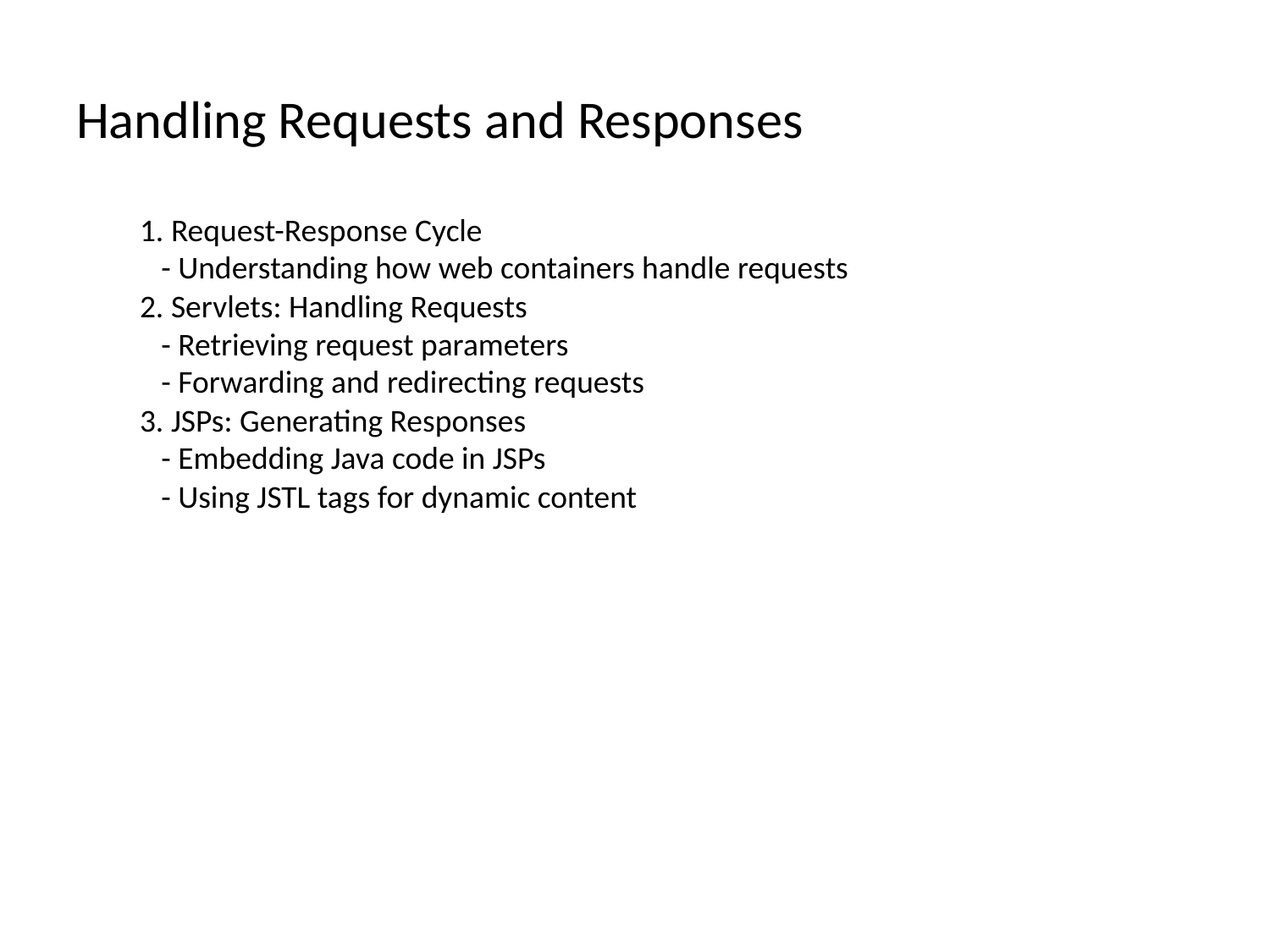

# Handling Requests and Responses

1. Request-Response Cycle
   - Understanding how web containers handle requests
2. Servlets: Handling Requests
   - Retrieving request parameters
   - Forwarding and redirecting requests
3. JSPs: Generating Responses
   - Embedding Java code in JSPs
   - Using JSTL tags for dynamic content